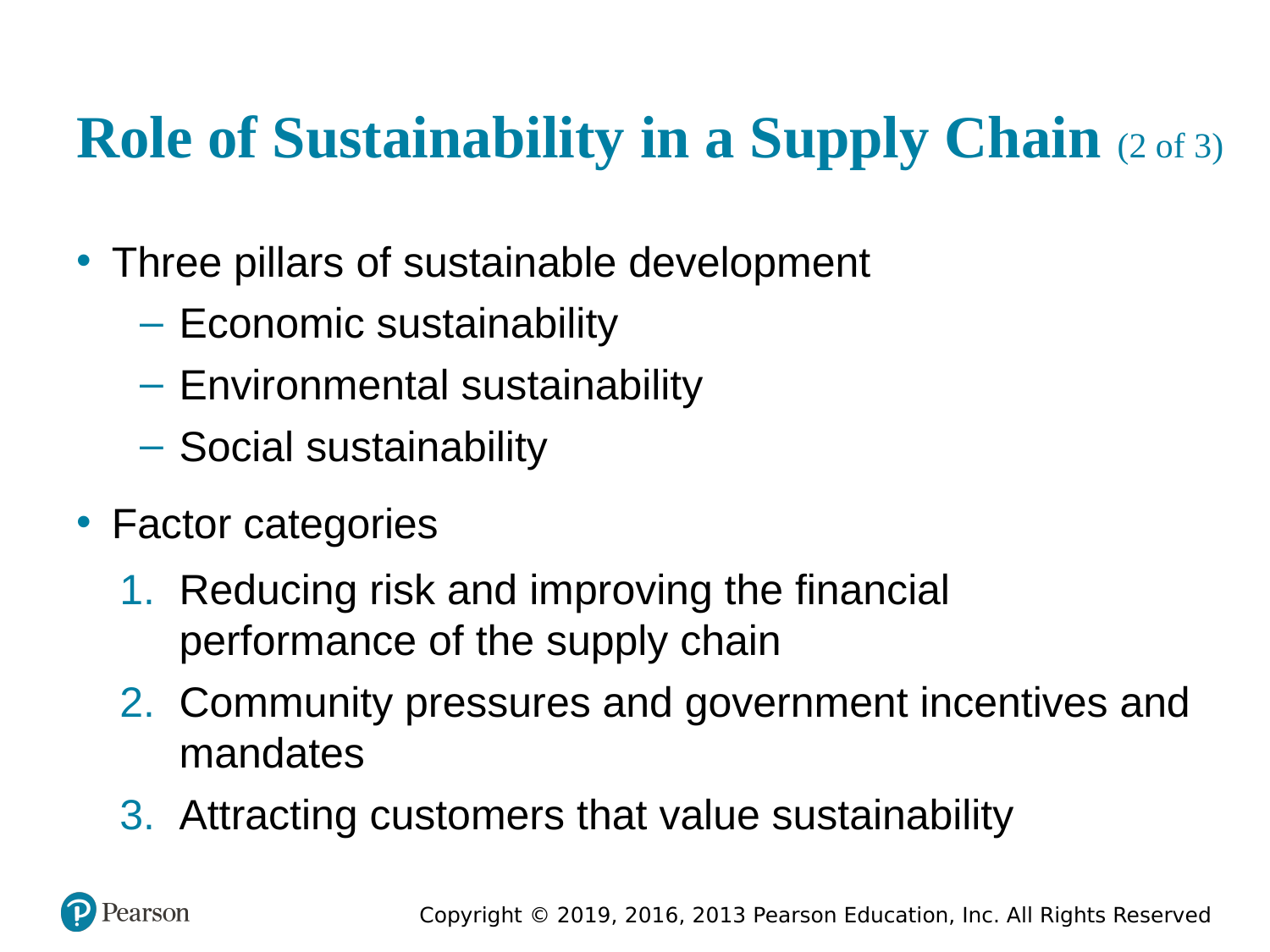

# Role of Sustainability in a Supply Chain (2 of 3)
Three pillars of sustainable development
Economic sustainability
Environmental sustainability
Social sustainability
Factor categories
Reducing risk and improving the financial performance of the supply chain
Community pressures and government incentives and mandates
Attracting customers that value sustainability